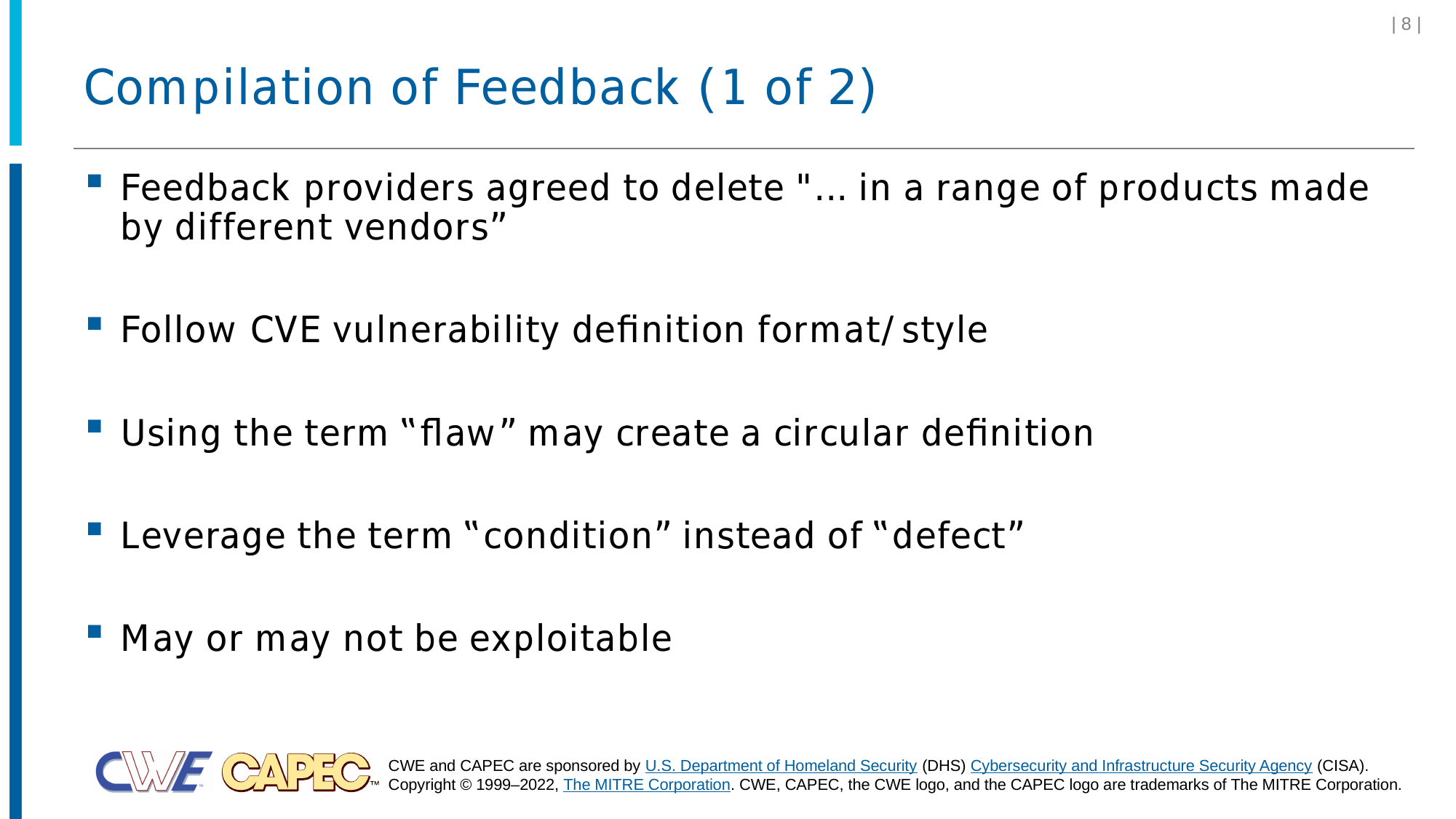

| 8 |
# Compilation of Feedback (1 of 2)
Feedback providers agreed to delete "... in a range of products made by different vendors”

Follow CVE vulnerability definition format/style

Using the term “flaw” may create a circular definition

Leverage the term “condition” instead of “defect”

May or may not be exploitable